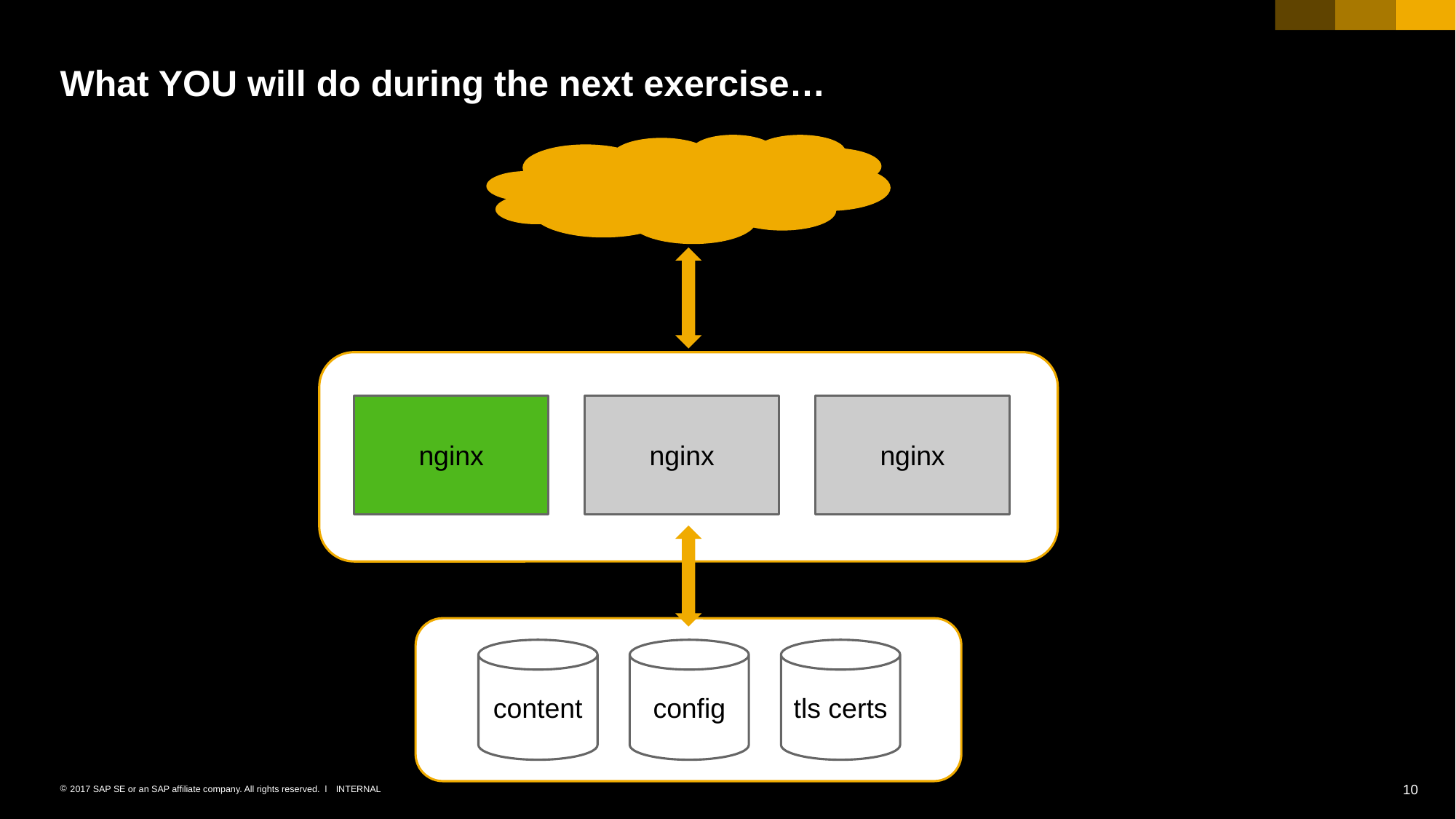

# What YOU will do during the next exercise…

nginx
nginx
nginx

content
config
tls certs